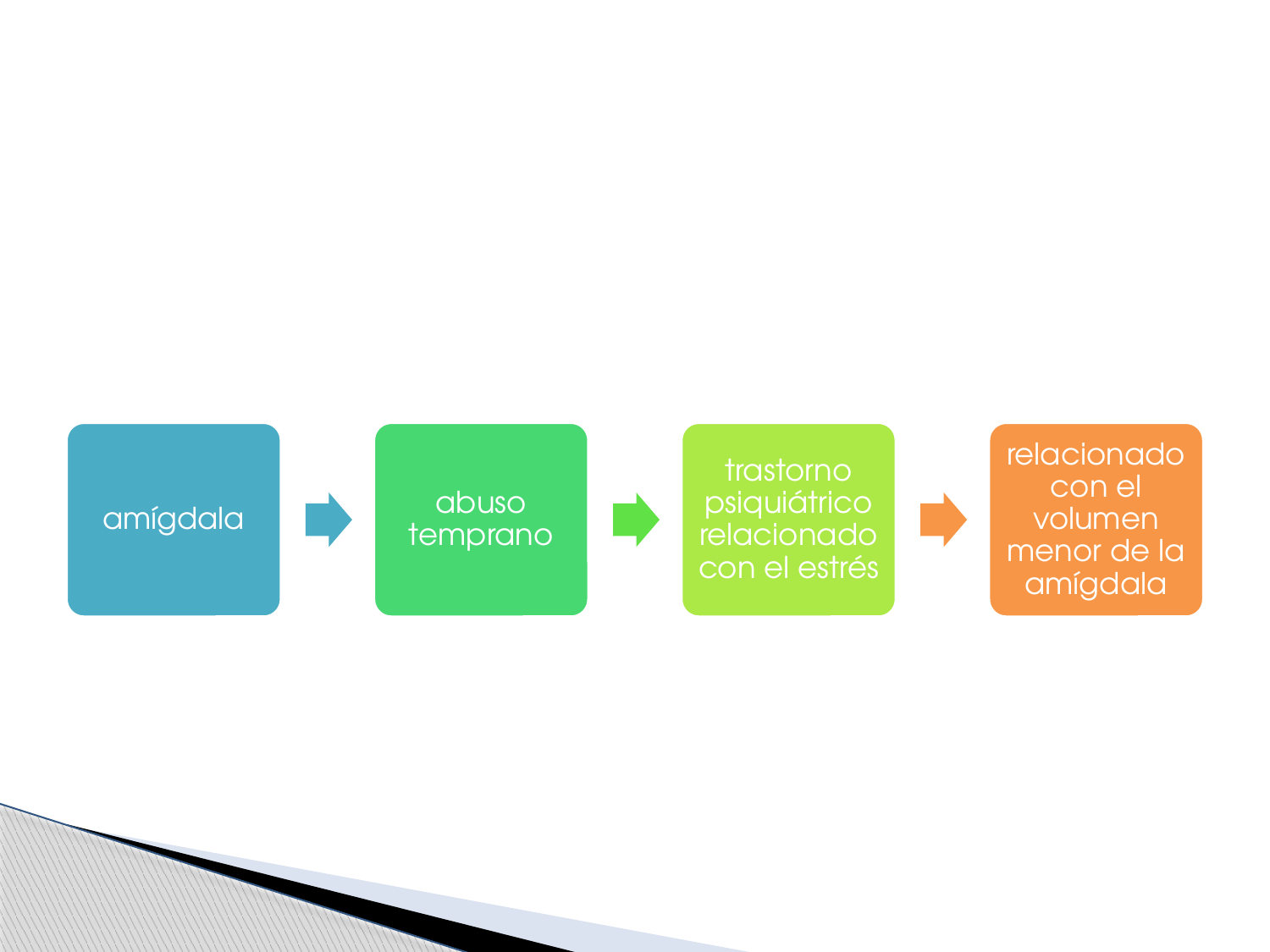

#
amígdala

abuso temprano

trastorno psiquiátrico relacionado con el estrés

relacionado con el volumen menor de la amígdala